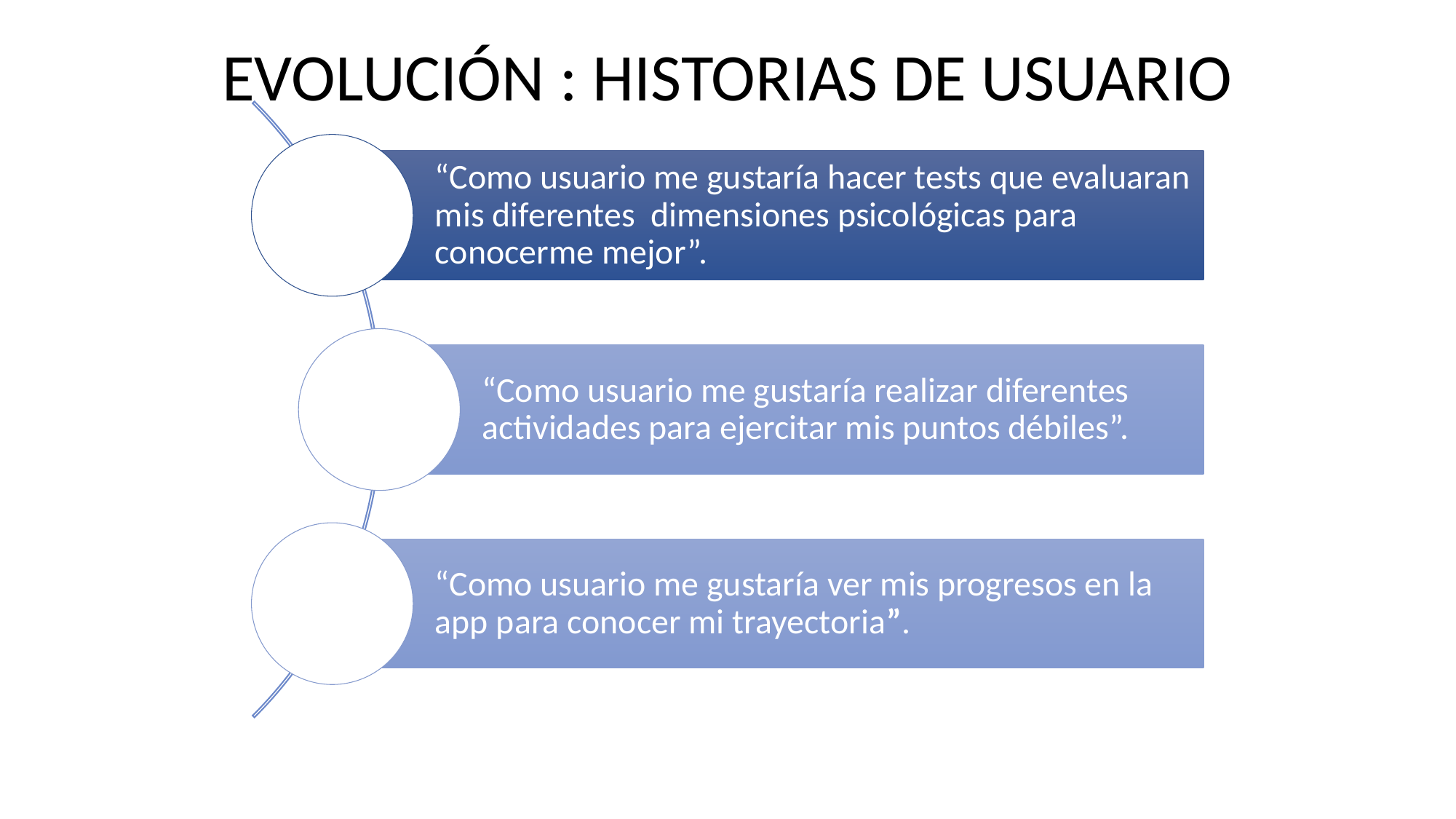

# EVOLUCIÓN : HISTORIAS DE USUARIO
“Como usuario me gustaría hacer tests que evaluaran mis diferentes  dimensiones psicológicas para conocerme mejor”.
“Como usuario me gustaría realizar diferentes actividades para ejercitar mis puntos débiles”.
“Como usuario me gustaría ver mis progresos en la app para conocer mi trayectoria”.